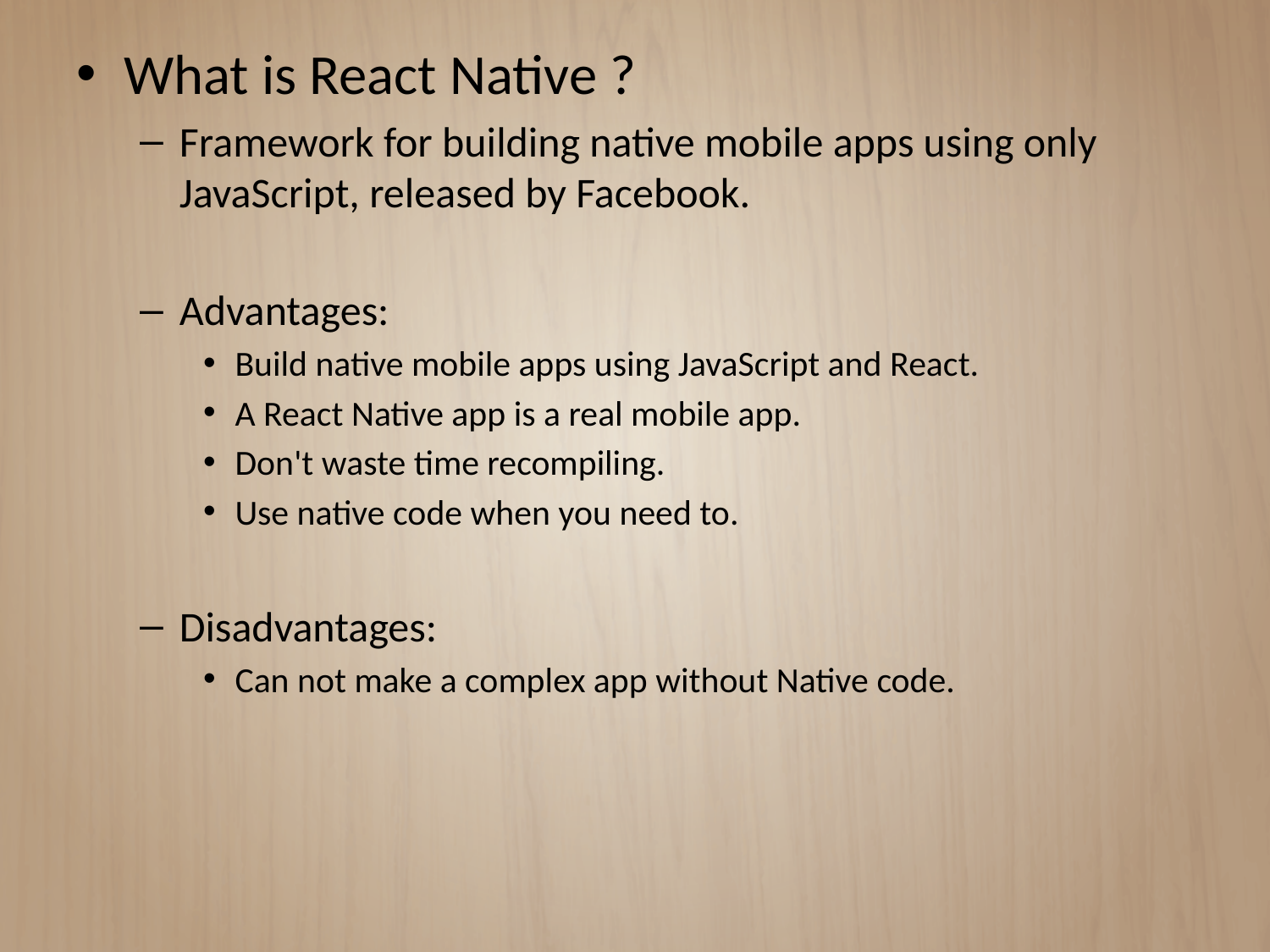

What is React Native ?
Framework for building native mobile apps using only JavaScript, released by Facebook.

Advantages:
Build native mobile apps using JavaScript and React.
A React Native app is a real mobile app.
Don't waste time recompiling.
Use native code when you need to.

Disadvantages:
Can not make a complex app without Native code.